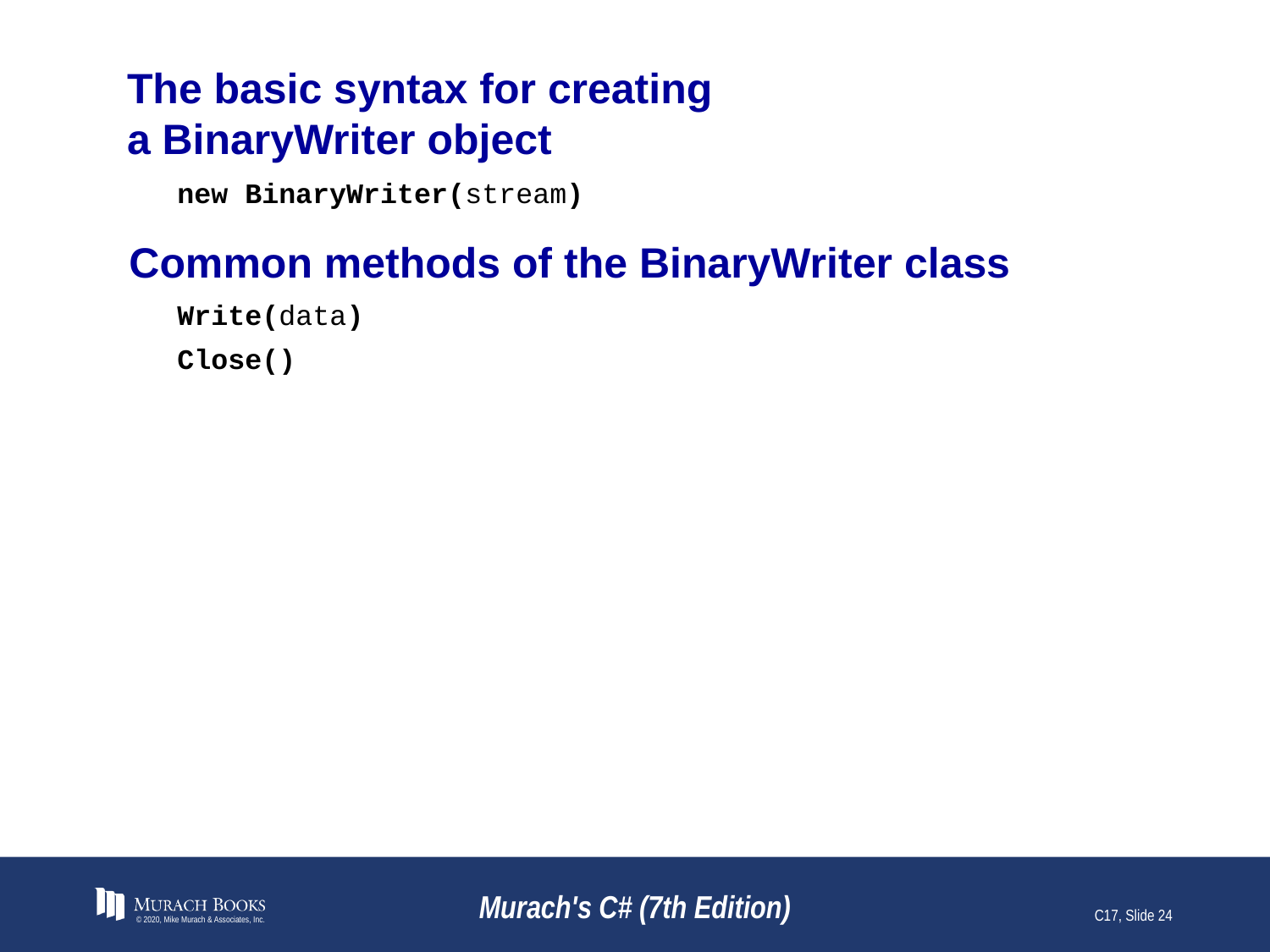

# The basic syntax for creating a BinaryWriter object
new BinaryWriter(stream)
Common methods of the BinaryWriter class
Write(data)
Close()

© 2020, Mike Murach & Associates, Inc.
Murach's C# (7th Edition)

C17, Slide 24